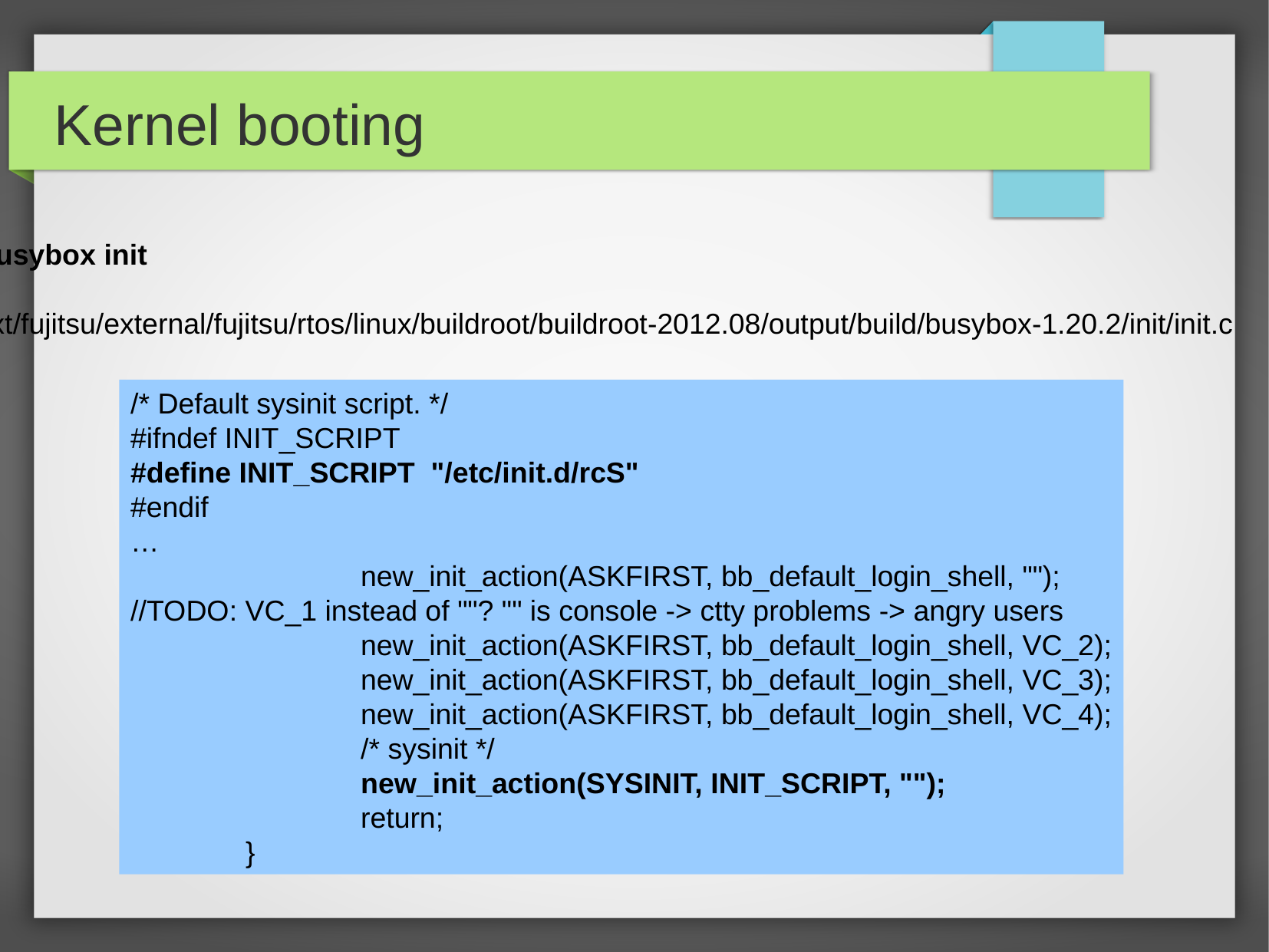

Kernel booting
Busybox init

ext/fujitsu/external/fujitsu/rtos/linux/buildroot/buildroot-2012.08/output/build/busybox-1.20.2/init/init.c

/* Default sysinit script. */
#ifndef INIT_SCRIPT
#define INIT_SCRIPT  "/etc/init.d/rcS"
#endif
…
		new_init_action(ASKFIRST, bb_default_login_shell, "");
//TODO: VC_1 instead of ""? "" is console -> ctty problems -> angry users
		new_init_action(ASKFIRST, bb_default_login_shell, VC_2);
		new_init_action(ASKFIRST, bb_default_login_shell, VC_3);
		new_init_action(ASKFIRST, bb_default_login_shell, VC_4);
		/* sysinit */
		new_init_action(SYSINIT, INIT_SCRIPT, "");
		return;
	}